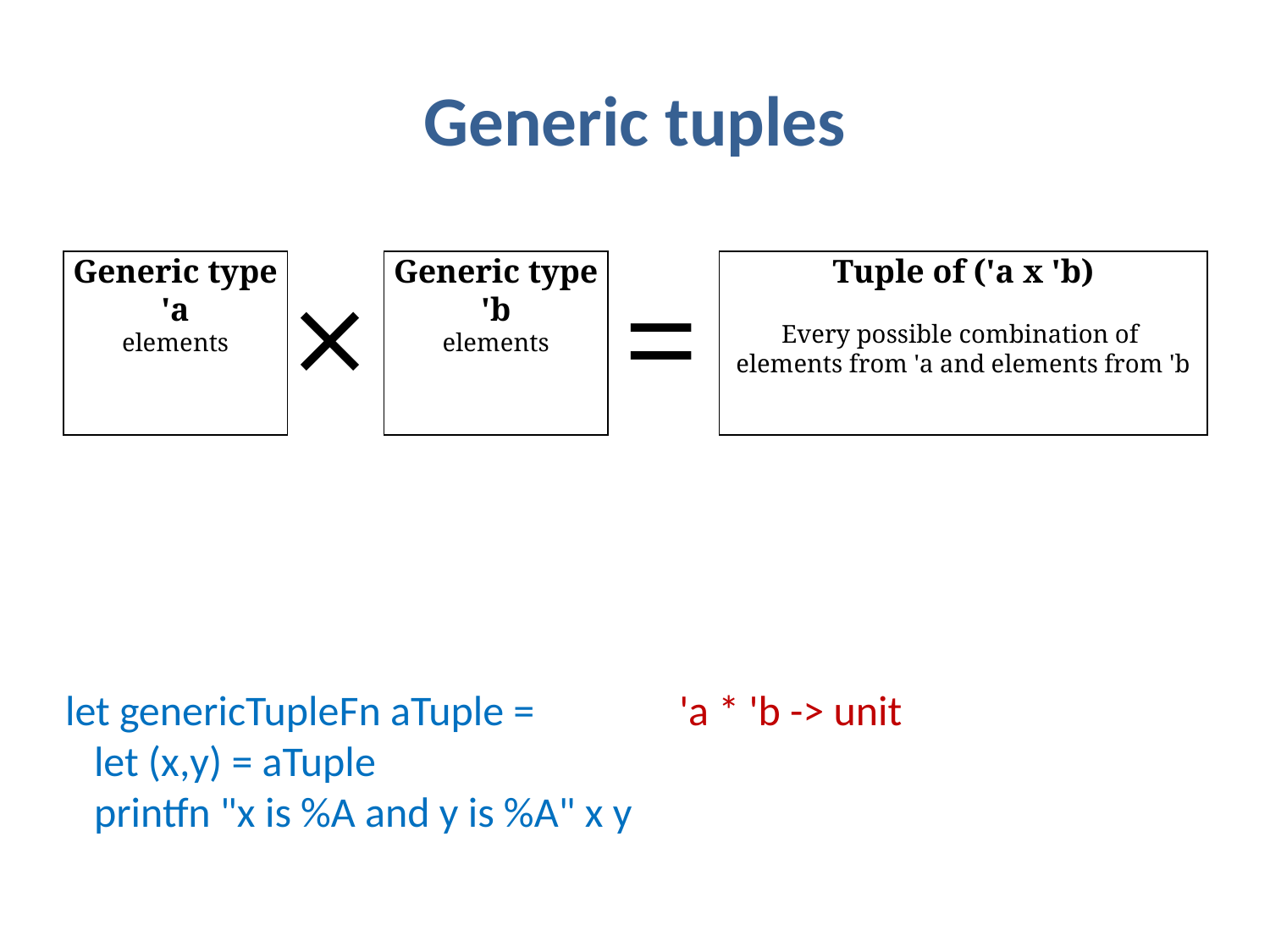

# Generic tuples

Generic type 'a
elements

×
Generic type 'b
elements

=
Tuple of ('a x 'b)
Every possible combination of
elements from 'a and elements from 'b

let genericTupleFn aTuple =
   let (x,y) = aTuple
   printfn "x is %A and y is %A" x y

'a * 'b -> unit